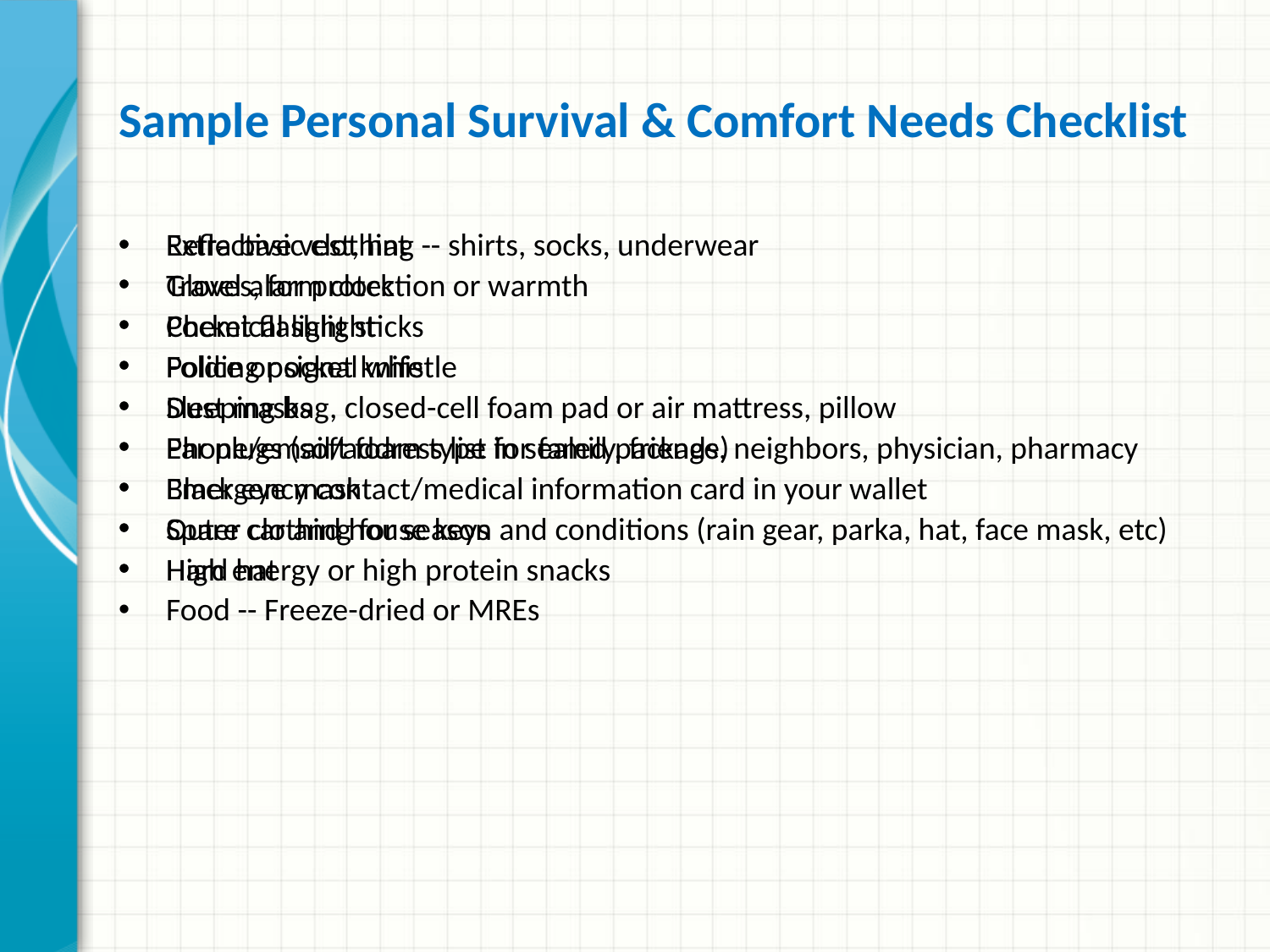

# Sample Personal Survival & Comfort Needs Checklist
Extra basic clothing -- shirts, socks, underwear
Gloves, for protection or warmth
Pocket flashlight
Folding pocket knife
Sleeping bag, closed-cell foam pad or air mattress, pillow
Ear plugs (soft foam type in sealed package)
Black eye mask
Outer clothing for season and conditions (rain gear, parka, hat, face mask, etc)
Hard hat
Reflective vest, hat
Travel alarm clock
Chemical light sticks
Police or signal whistle
Dust masks
Phone/email/address list for family, friends, neighbors, physician, pharmacy
Emergency contact/medical information card in your wallet
Spare car and house keys
High energy or high protein snacks
Food -- Freeze-dried or MREs